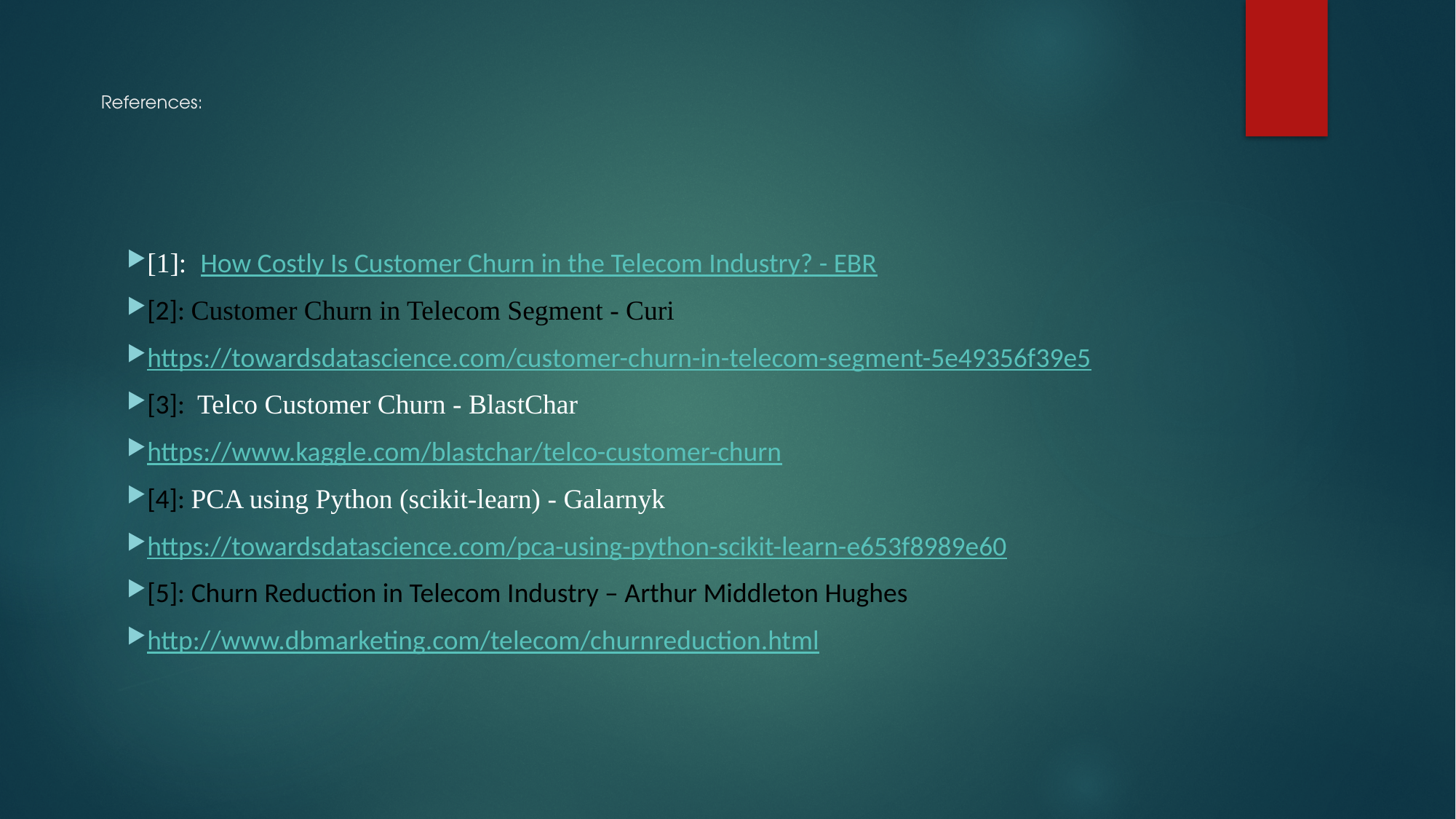

# References:
[1]:  How Costly Is Customer Churn in the Telecom Industry? - EBR
[2]: Customer Churn in Telecom Segment - Curi
https://towardsdatascience.com/customer-churn-in-telecom-segment-5e49356f39e5
[3]:  Telco Customer Churn - BlastChar
https://www.kaggle.com/blastchar/telco-customer-churn
[4]: PCA using Python (scikit-learn) - Galarnyk
https://towardsdatascience.com/pca-using-python-scikit-learn-e653f8989e60
[5]: Churn Reduction in Telecom Industry – Arthur Middleton Hughes
http://www.dbmarketing.com/telecom/churnreduction.html